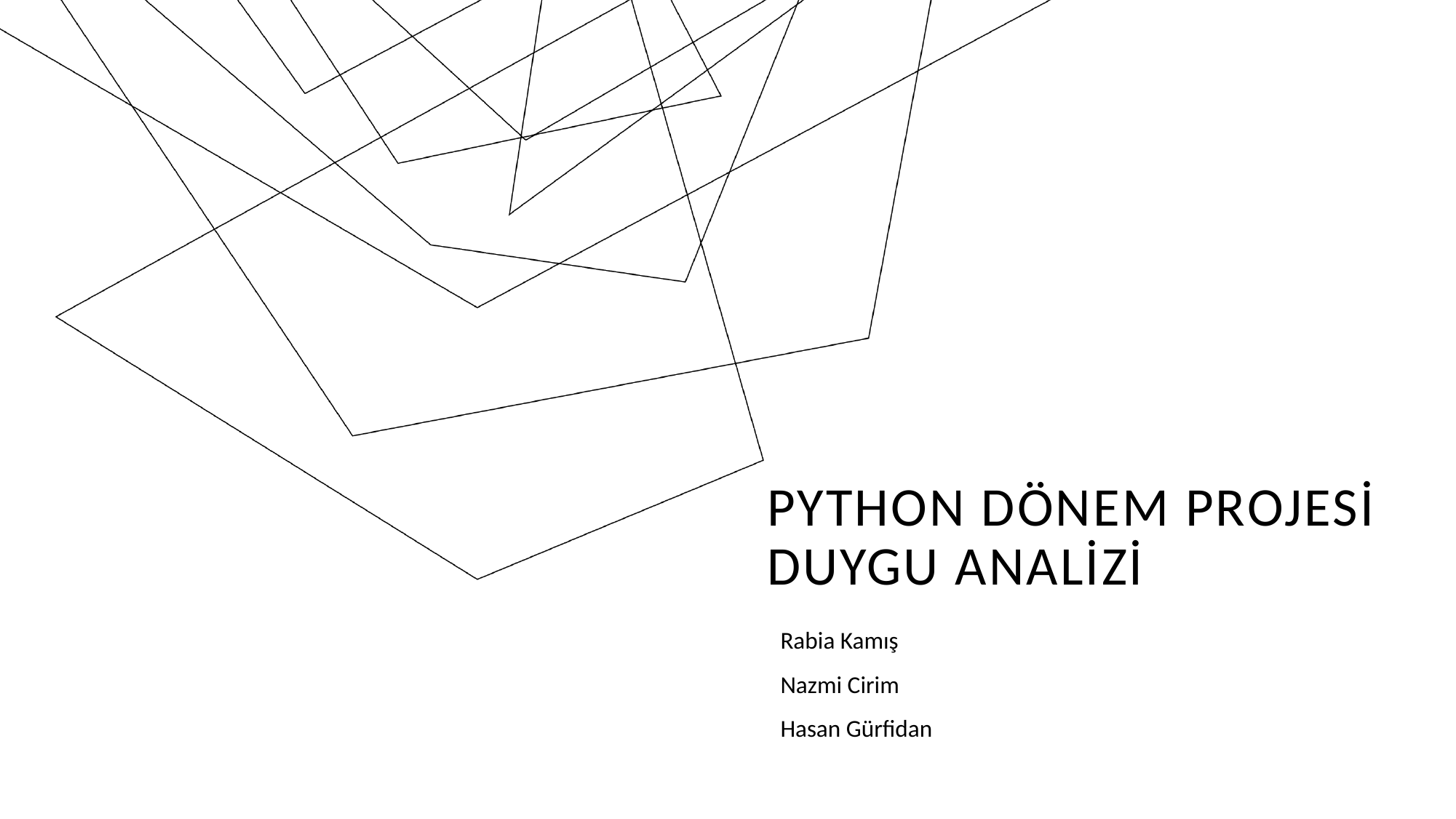

# Python DÖNEM PROJESİ DUYGU ANALİZİ
Rabia Kamış
Nazmi Cirim
Hasan Gürfidan